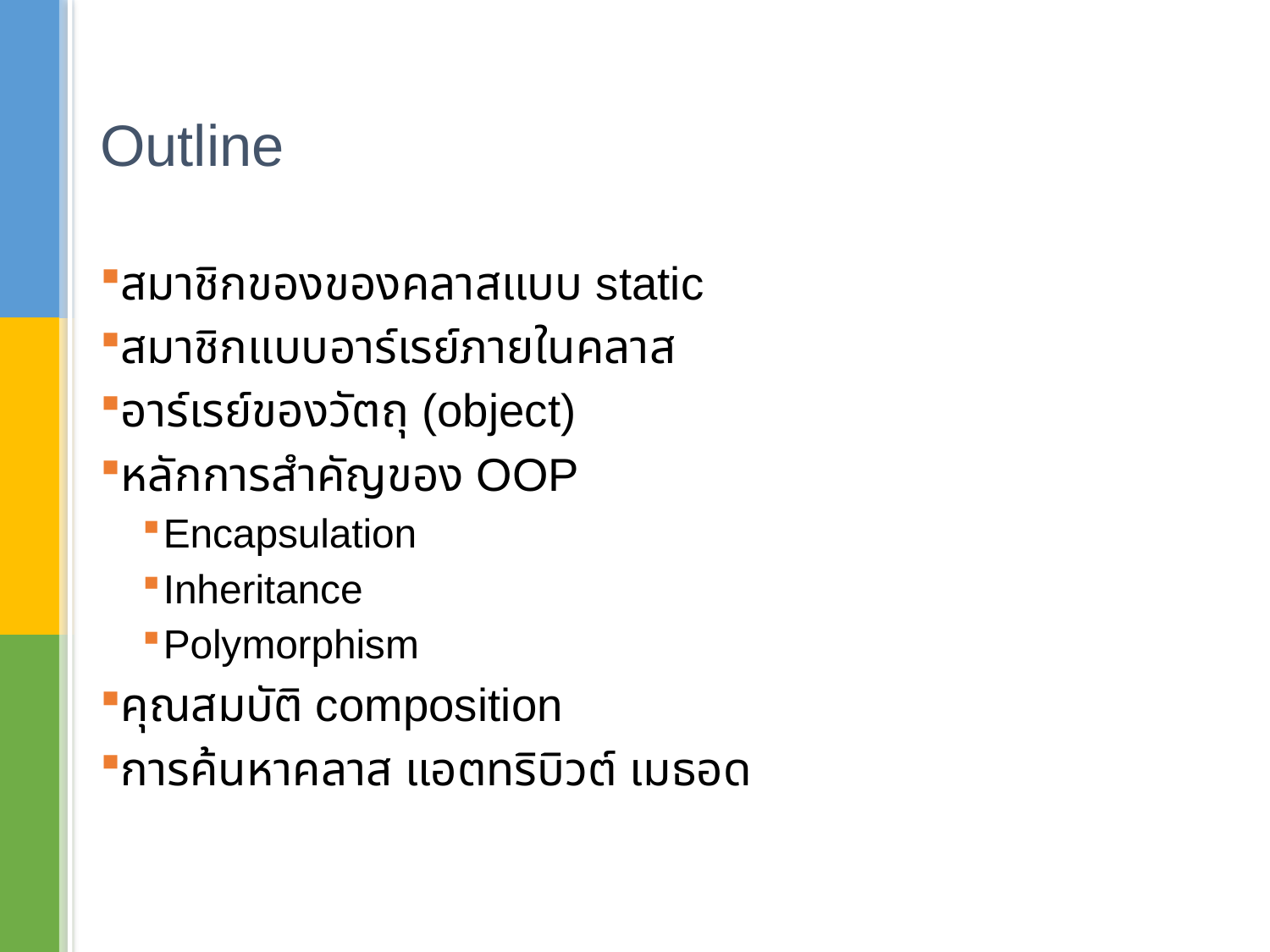

# Outline
สมาชิกของของคลาสแบบ static
สมาชิกแบบอาร์เรย์ภายในคลาส
อาร์เรย์ของวัตถุ (object)
หลักการสำคัญของ OOP
Encapsulation
Inheritance
Polymorphism
คุณสมบัติ composition
การค้นหาคลาส แอตทริบิวต์ เมธอด